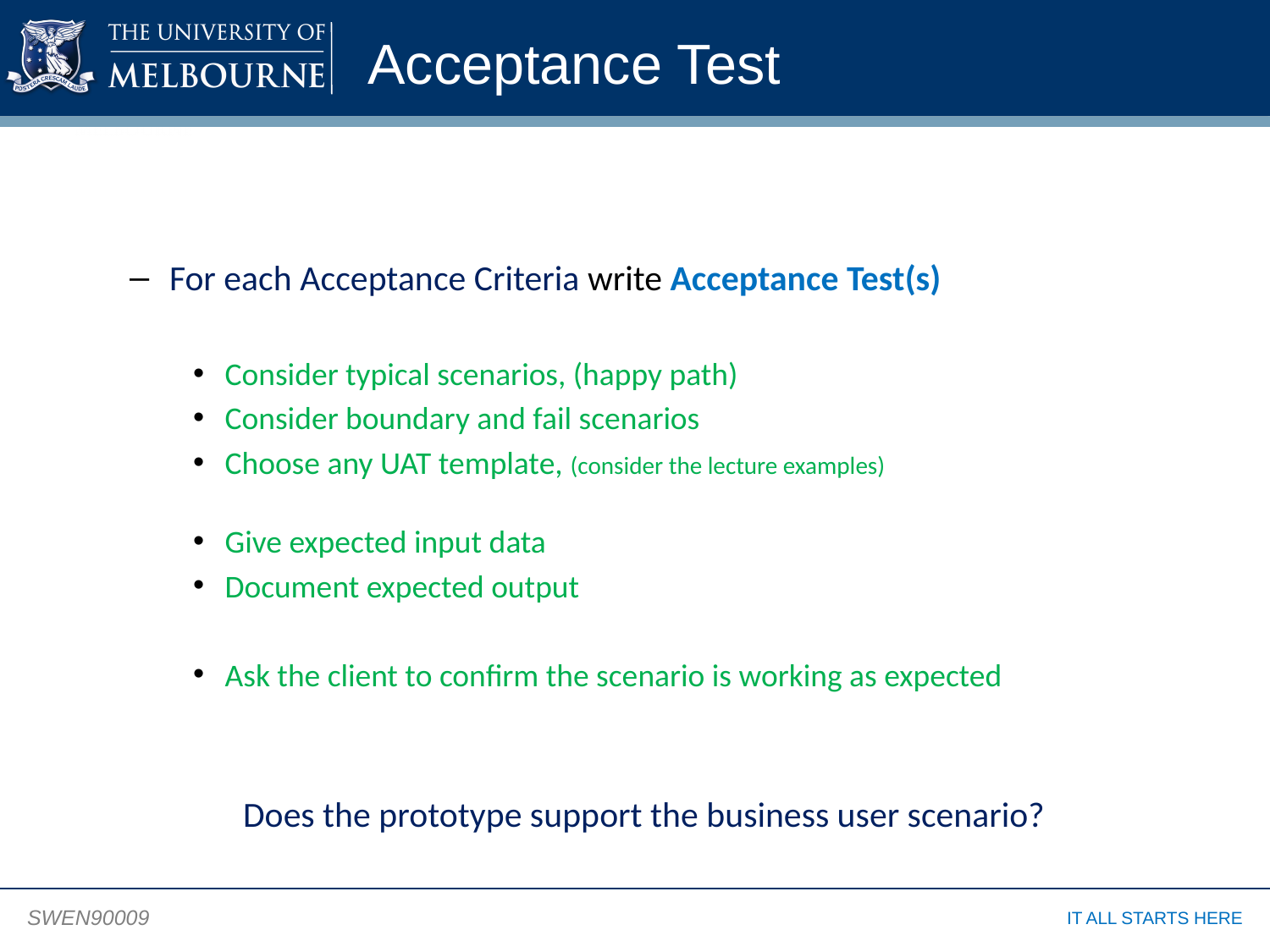

Acceptance Test

For each Acceptance Criteria write Acceptance Test(s)

Consider typical scenarios, (happy path)
Consider boundary and fail scenarios
Choose any UAT template, (consider the lecture examples)

Give expected input data
Document expected output

Ask the client to confirm the scenario is working as expected
	Does the prototype support the business user scenario?